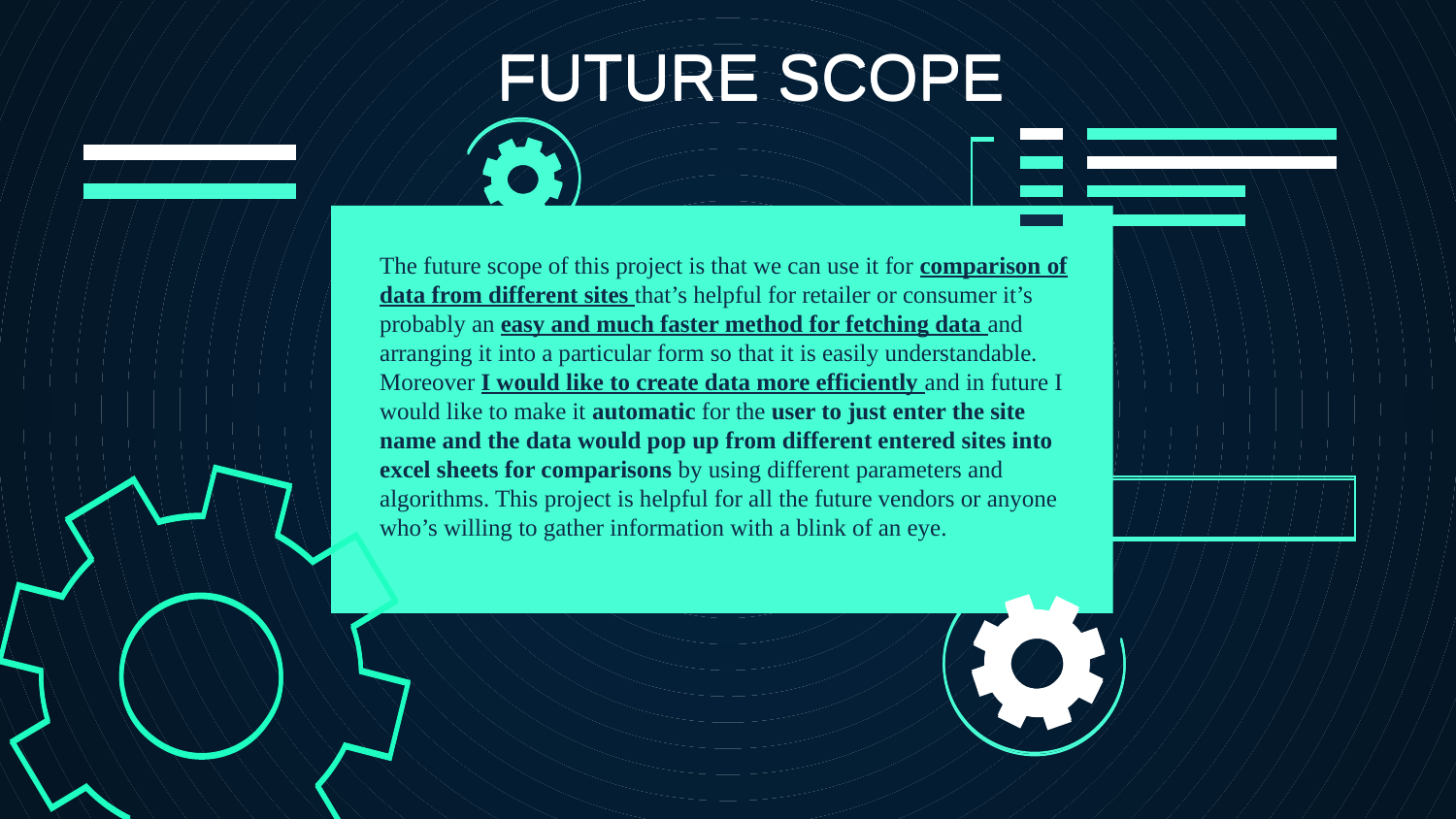

FUTURE SCOPE
FUTURE SCOPE

The future scope of this project is that we can use it for comparison of data from different sites that’s helpful for retailer or consumer it’s probably an easy and much faster method for fetching data and arranging it into a particular form so that it is easily understandable. Moreover I would like to create data more efficiently and in future I would like to make it automatic for the user to just enter the site name and the data would pop up from different entered sites into excel sheets for comparisons by using different parameters and algorithms. This project is helpful for all the future vendors or anyone who’s willing to gather information with a blink of an eye.

#